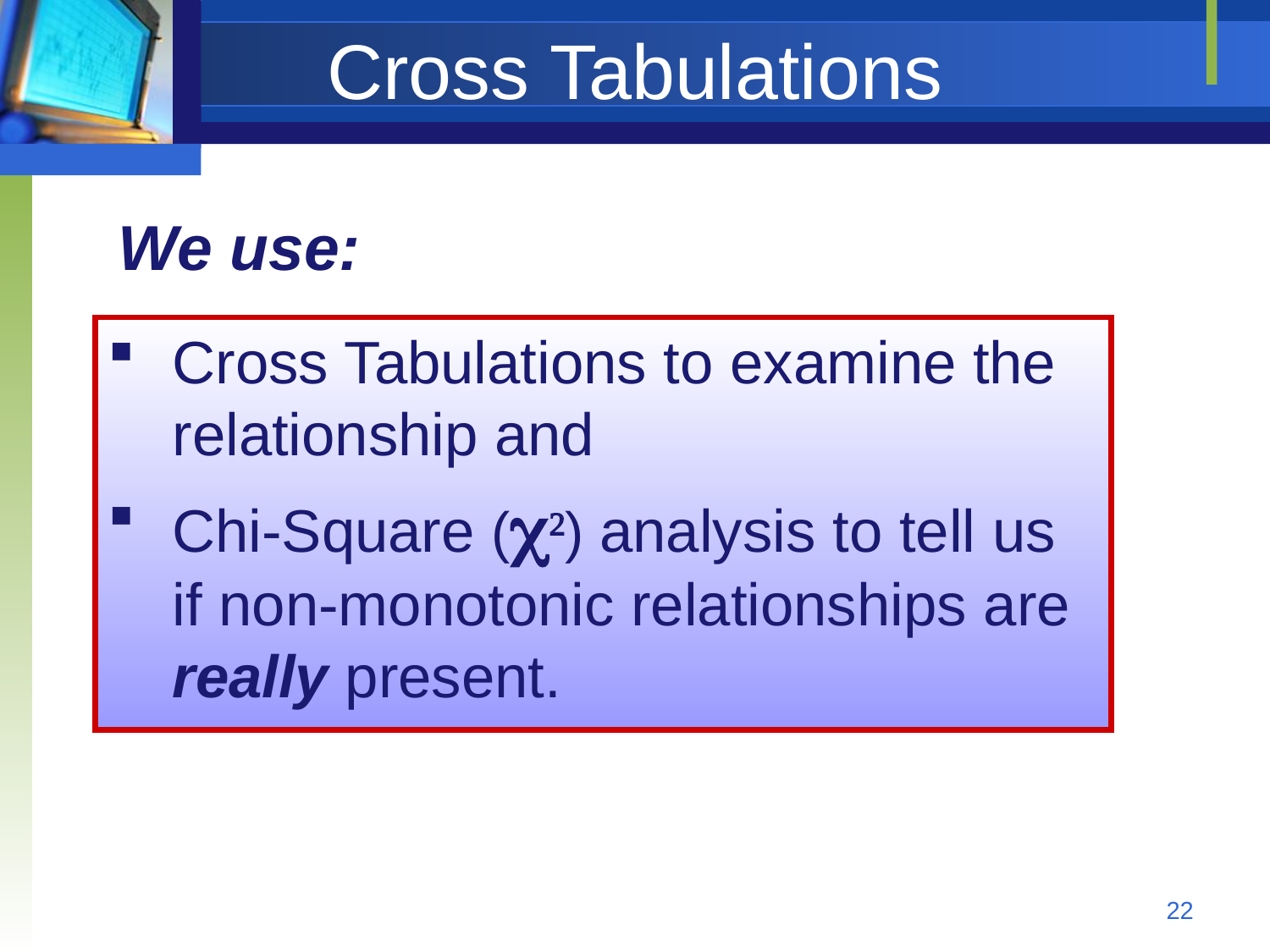

# Cross Tabulations
We use:
Cross Tabulations to examine the relationship and
Chi-Square (χ2) analysis to tell us if non-monotonic relationships are really present.
22